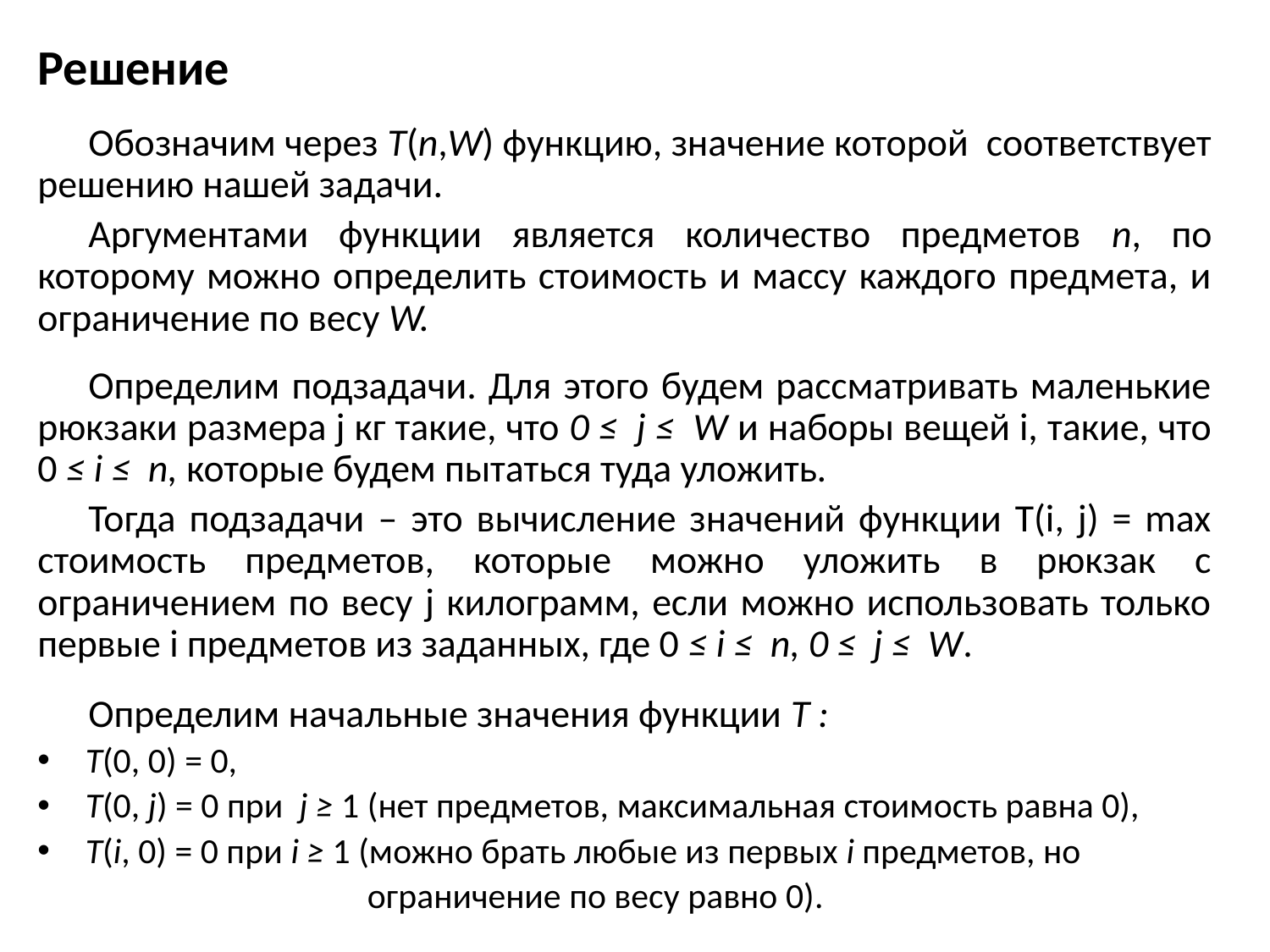

# Решение
Обозначим через T(n,W) функцию, значение которой  соответствует решению нашей задачи.
Аргументами функции является количество предметов n, по которому можно определить стоимость и массу каждого предмета, и ограничение по весу W.

Определим подзадачи. Для этого будем рассматривать маленькие рюкзаки размера j кг такие, что 0 ≤  j ≤  W и наборы вещей i, такие, что 0 ≤ i ≤  n, которые будем пытаться туда уложить.
Тогда подзадачи – это вычисление значений функции T(i, j) = max стоимость предметов, которые можно уложить в рюкзак с ограничением по весу j килограмм, если можно использовать только первые i предметов из заданных, где 0 ≤ i ≤  n, 0 ≤  j ≤  W.

Определим начальные значения функции T :
T(0, 0) = 0,
T(0, j) = 0 при  j ≥ 1 (нет предметов, максимальная стоимость равна 0),
T(i, 0) = 0 при i ≥ 1 (можно брать любые из первых i предметов, но
                                         ограничение по весу равно 0).